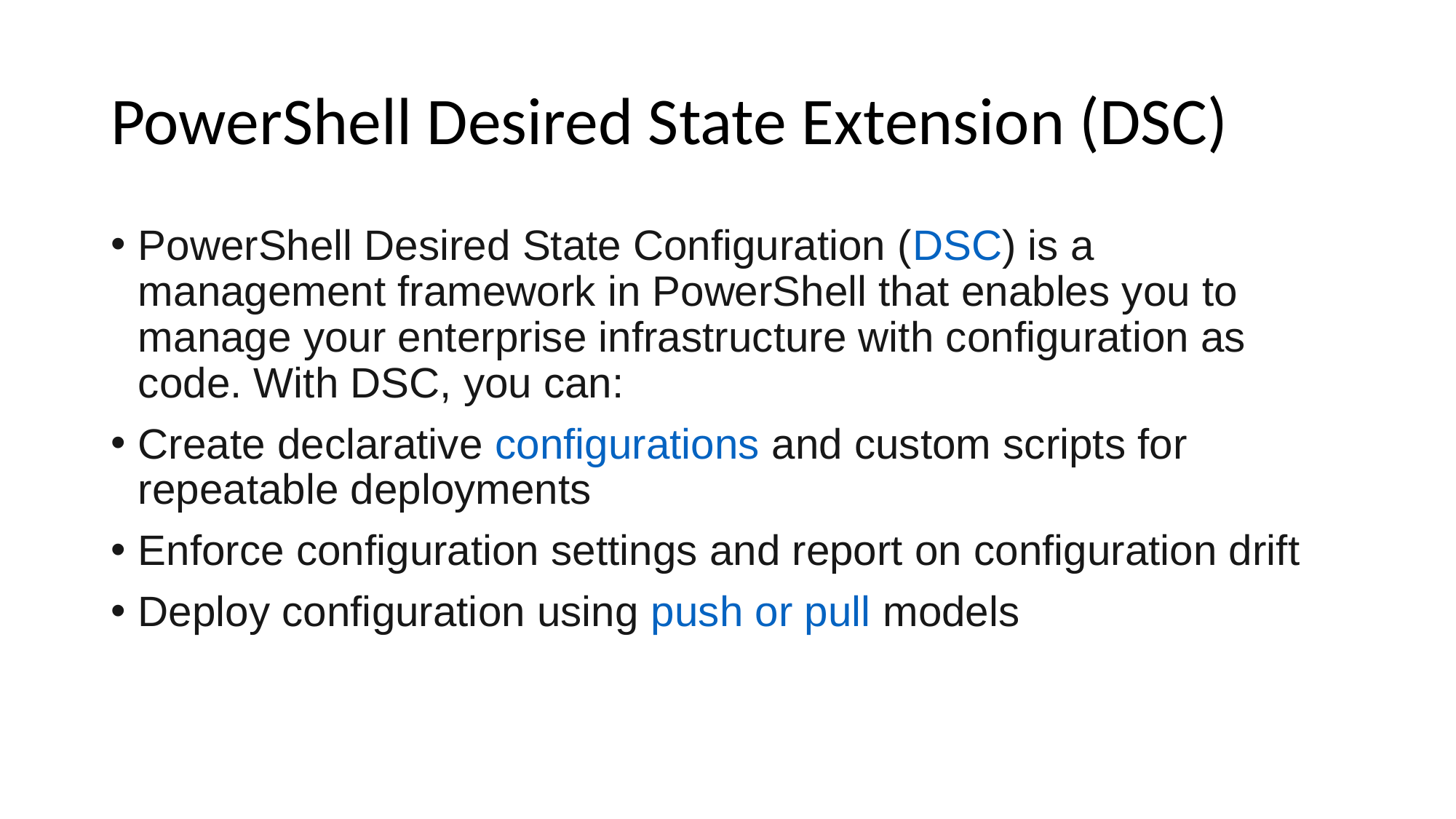

# PowerShell Desired State Extension (DSC)
PowerShell Desired State Configuration (DSC) is a management framework in PowerShell that enables you to manage your enterprise infrastructure with configuration as code. With DSC, you can:
Create declarative configurations and custom scripts for repeatable deployments
Enforce configuration settings and report on configuration drift
Deploy configuration using push or pull models